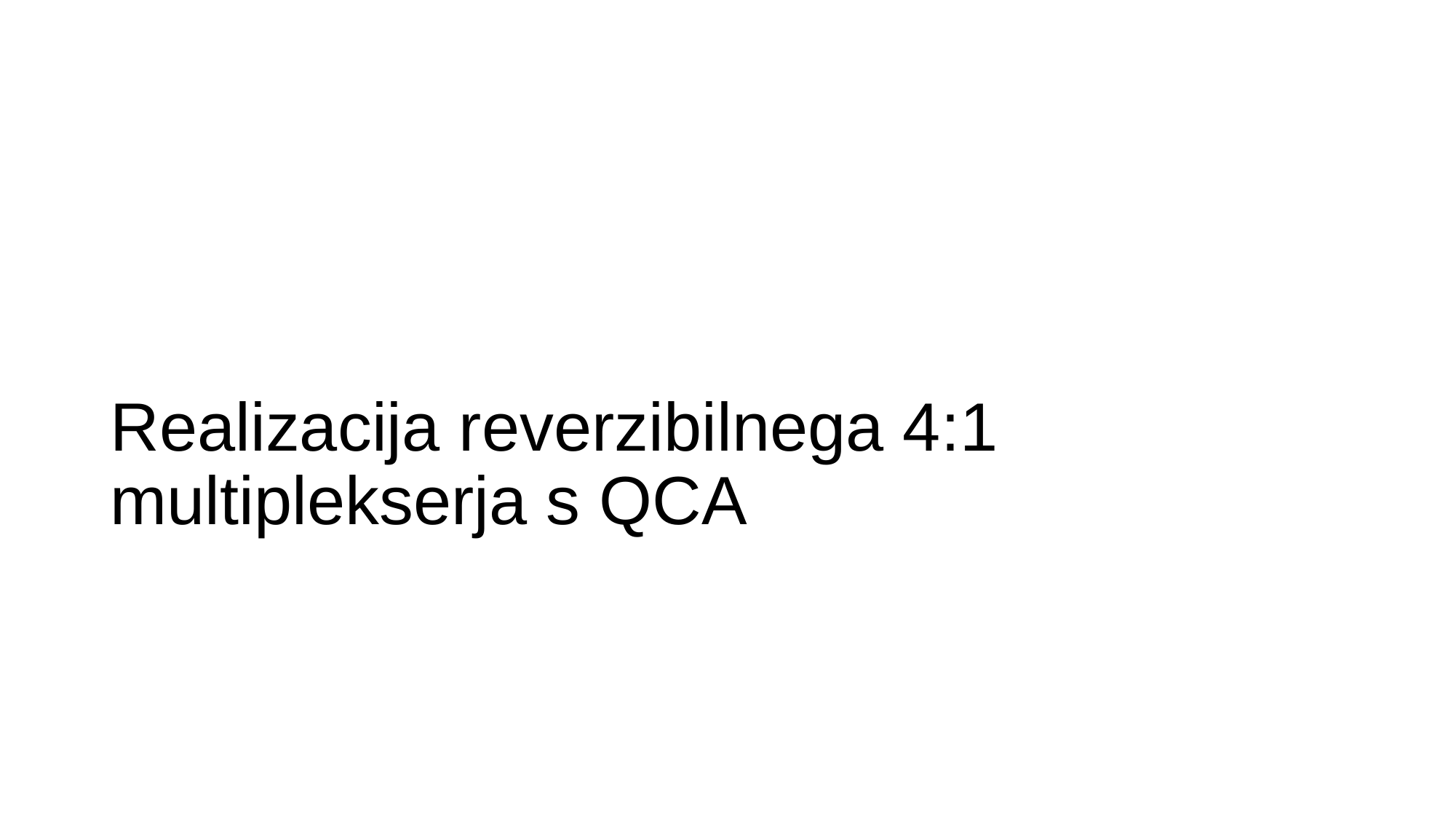

# Realizacija reverzibilnega 4:1 multiplekserja s QCA